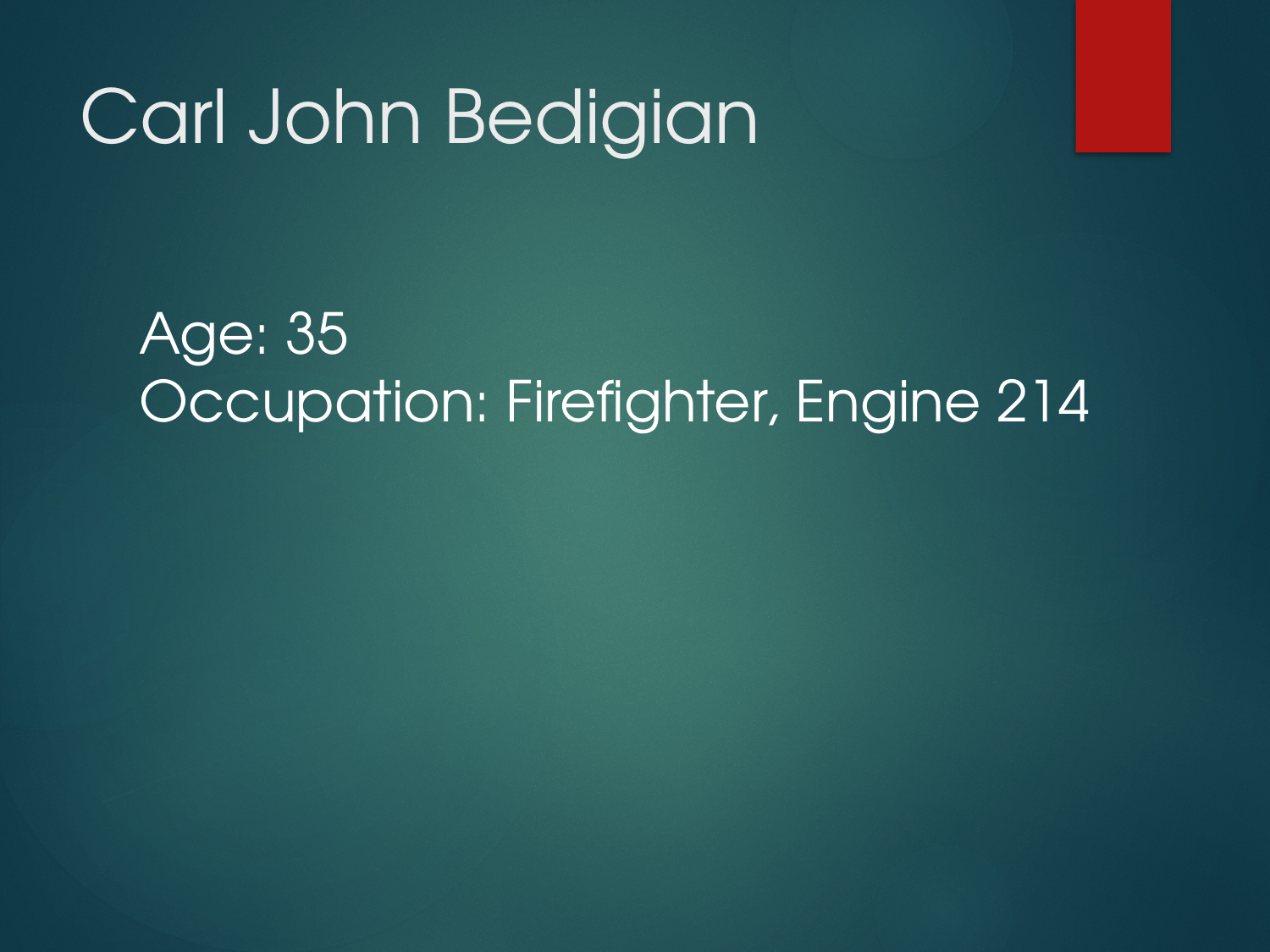

# Carl John Bedigian

Age: 35
Occupation: Firefighter, Engine 214